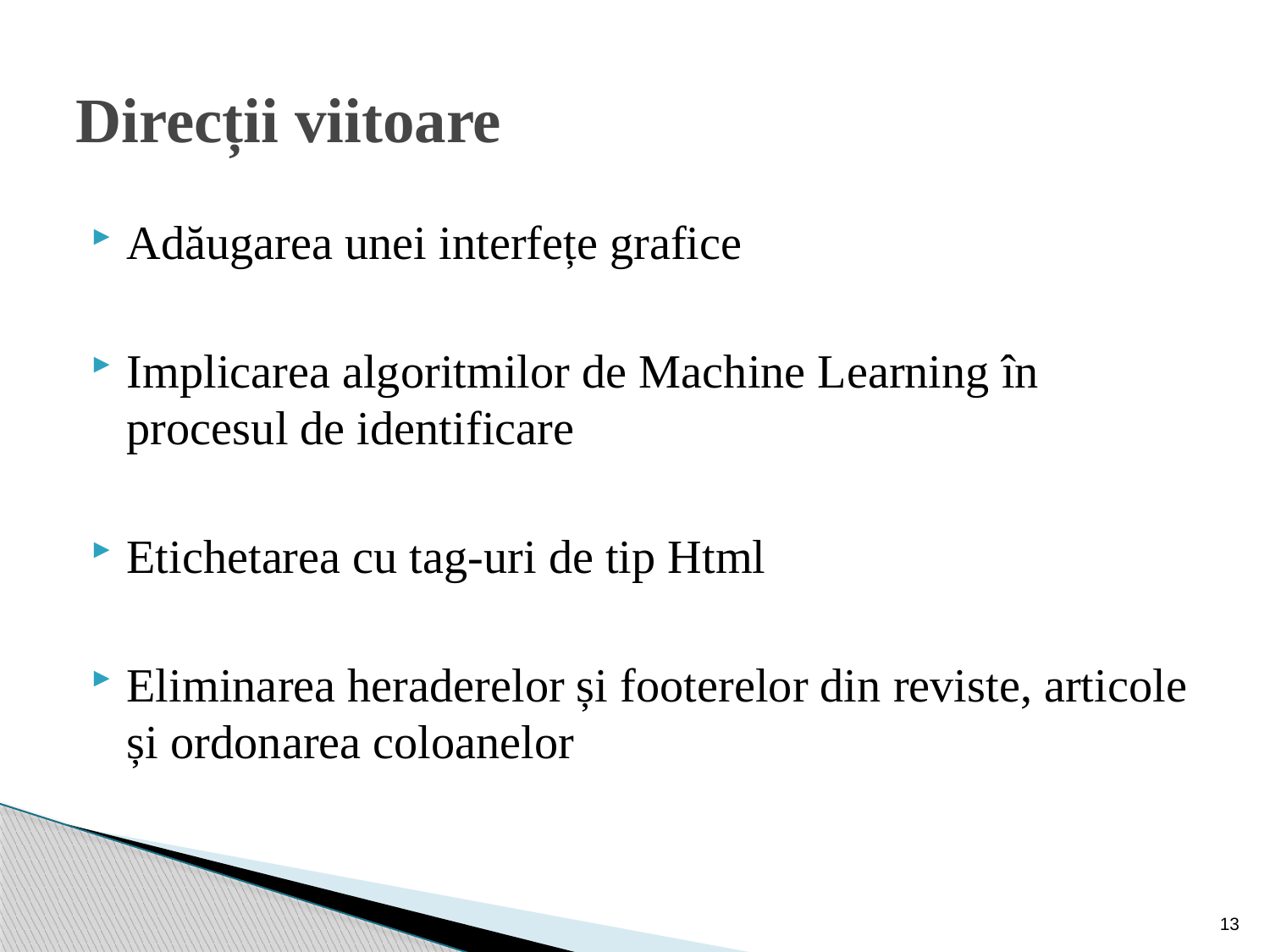

# Direcții viitoare
Adăugarea unei interfețe grafice

Implicarea algoritmilor de Machine Learning în procesul de identificare

Etichetarea cu tag-uri de tip Html

Eliminarea heraderelor și footerelor din reviste, articole și ordonarea coloanelor
13